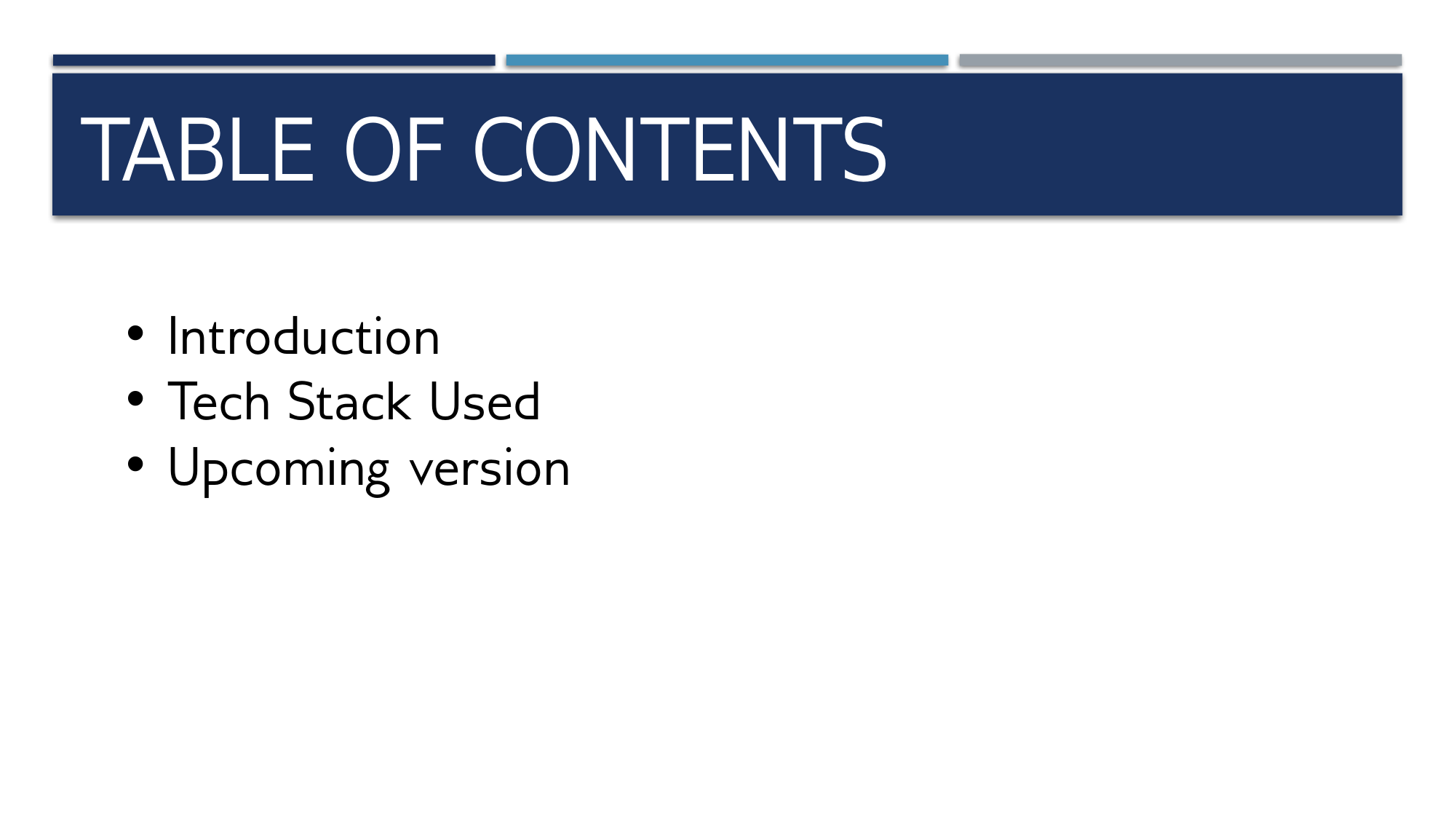

# Table of contents
Introduction
Tech Stack Used
Upcoming version